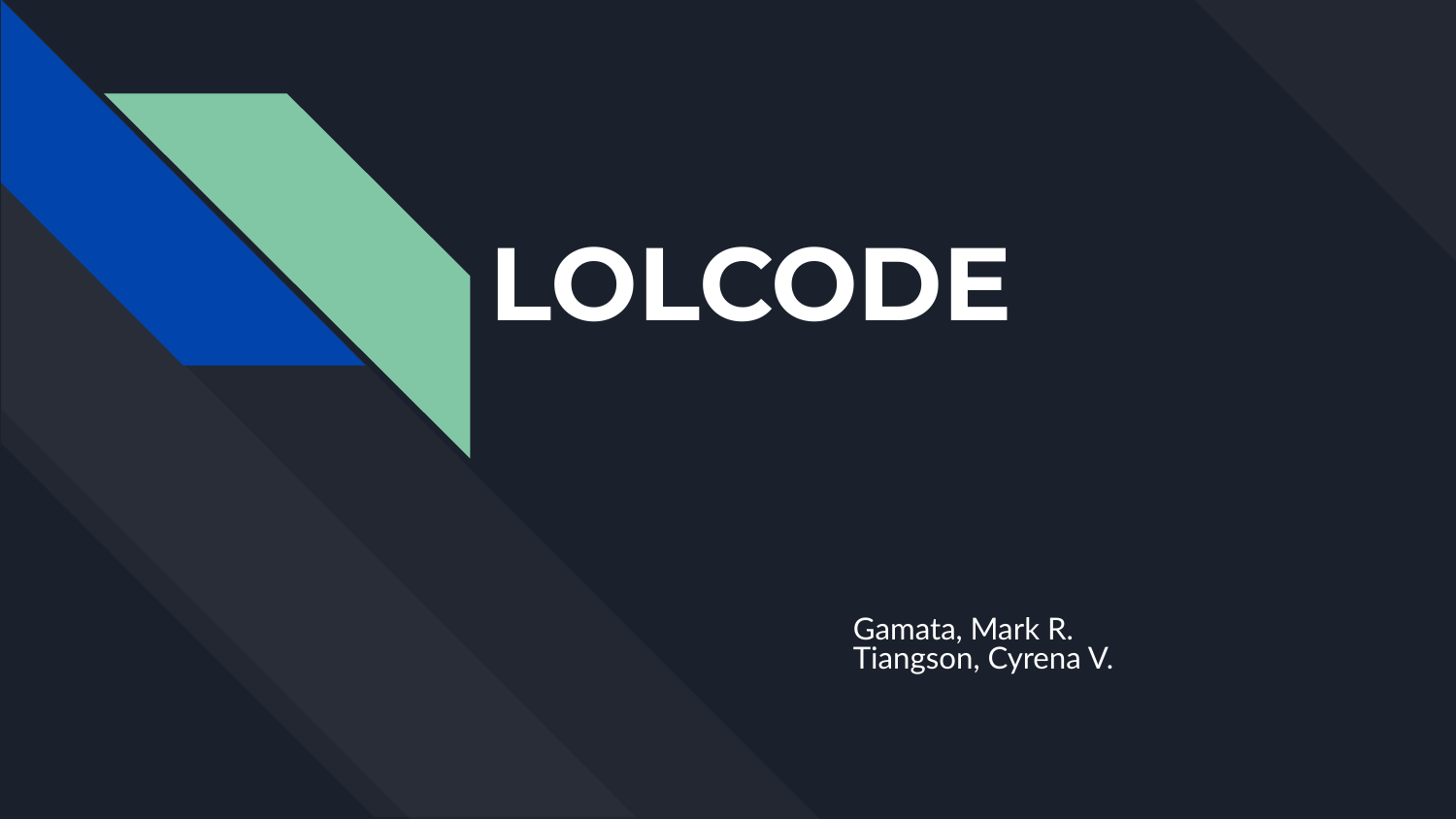

# LOLCODE
Gamata, Mark R.
Tiangson, Cyrena V.